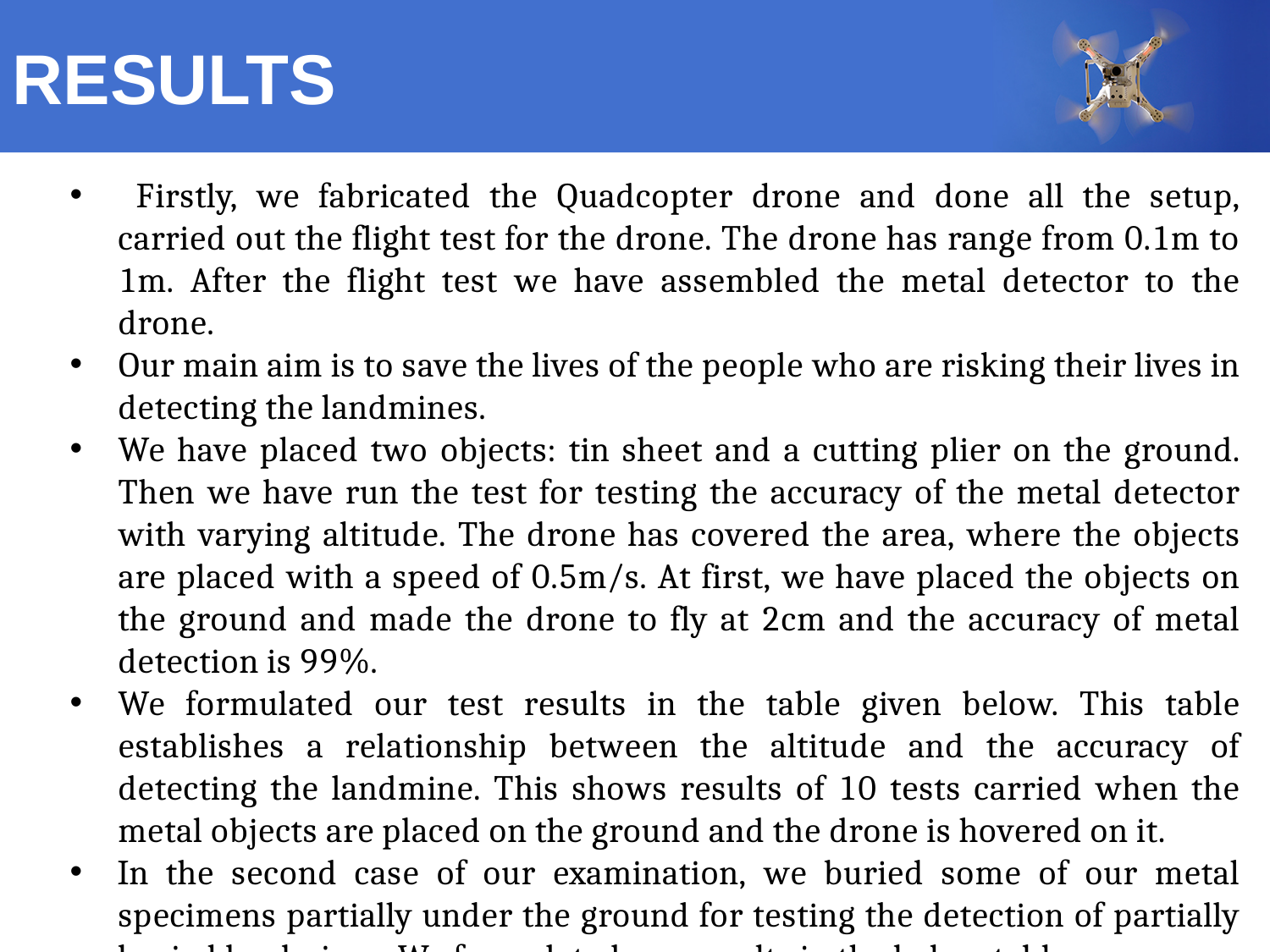

# RESULTS
 Firstly, we fabricated the Quadcopter drone and done all the setup, carried out the flight test for the drone. The drone has range from 0.1m to 1m. After the flight test we have assembled the metal detector to the drone.
Our main aim is to save the lives of the people who are risking their lives in detecting the landmines.
We have placed two objects: tin sheet and a cutting plier on the ground. Then we have run the test for testing the accuracy of the metal detector with varying altitude. The drone has covered the area, where the objects are placed with a speed of 0.5m/s. At first, we have placed the objects on the ground and made the drone to fly at 2cm and the accuracy of metal detection is 99%.
We formulated our test results in the table given below. This table establishes a relationship between the altitude and the accuracy of detecting the landmine. This shows results of 10 tests carried when the metal objects are placed on the ground and the drone is hovered on it.
In the second case of our examination, we buried some of our metal specimens partially under the ground for testing the detection of partially buried landmines. We formulated our results in the below table.